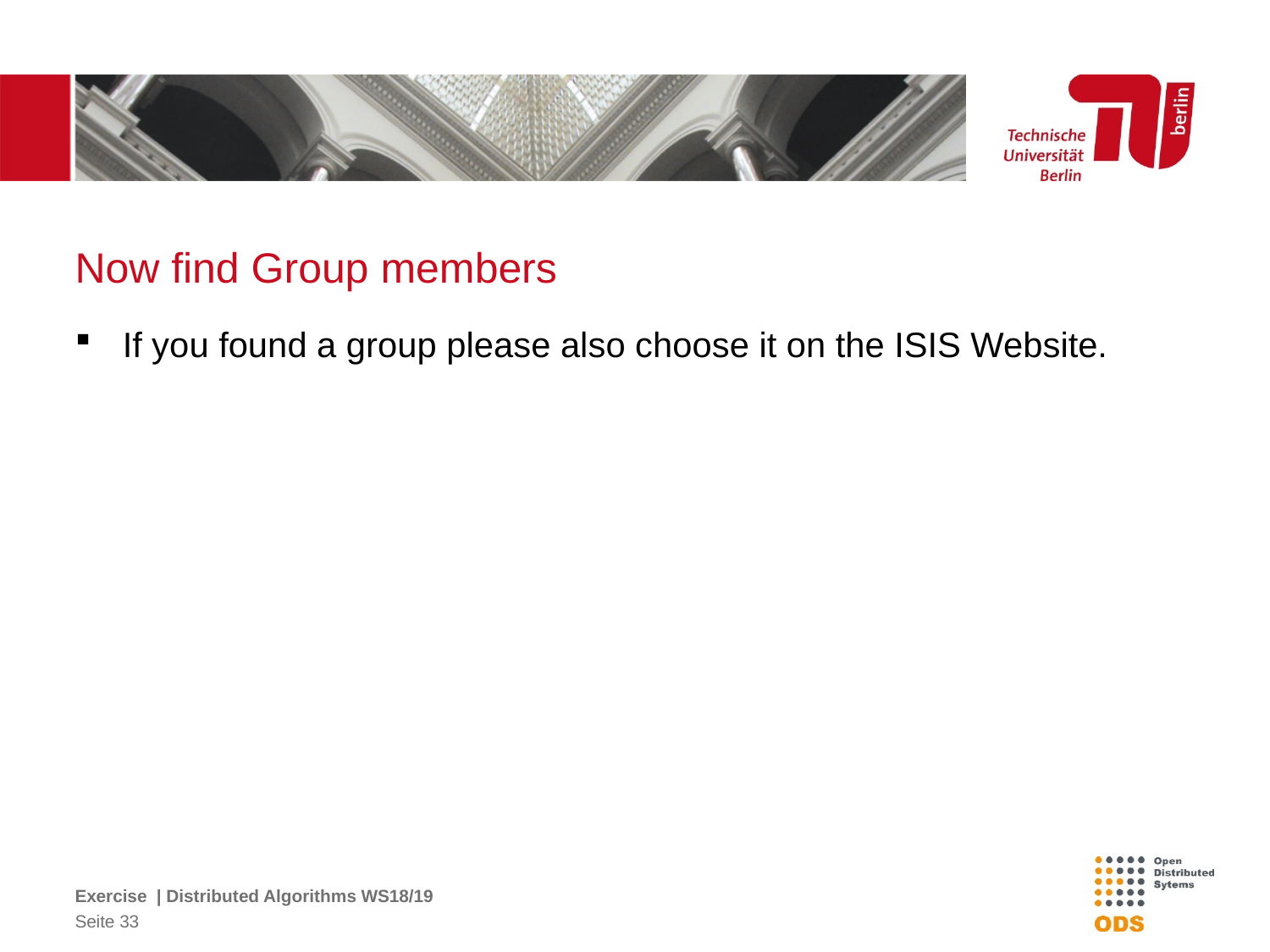

# Now find Group members
If you found a group please also choose it on the ISIS Website.

Exercise  | Distributed Algorithms WS18/19
Seite 33